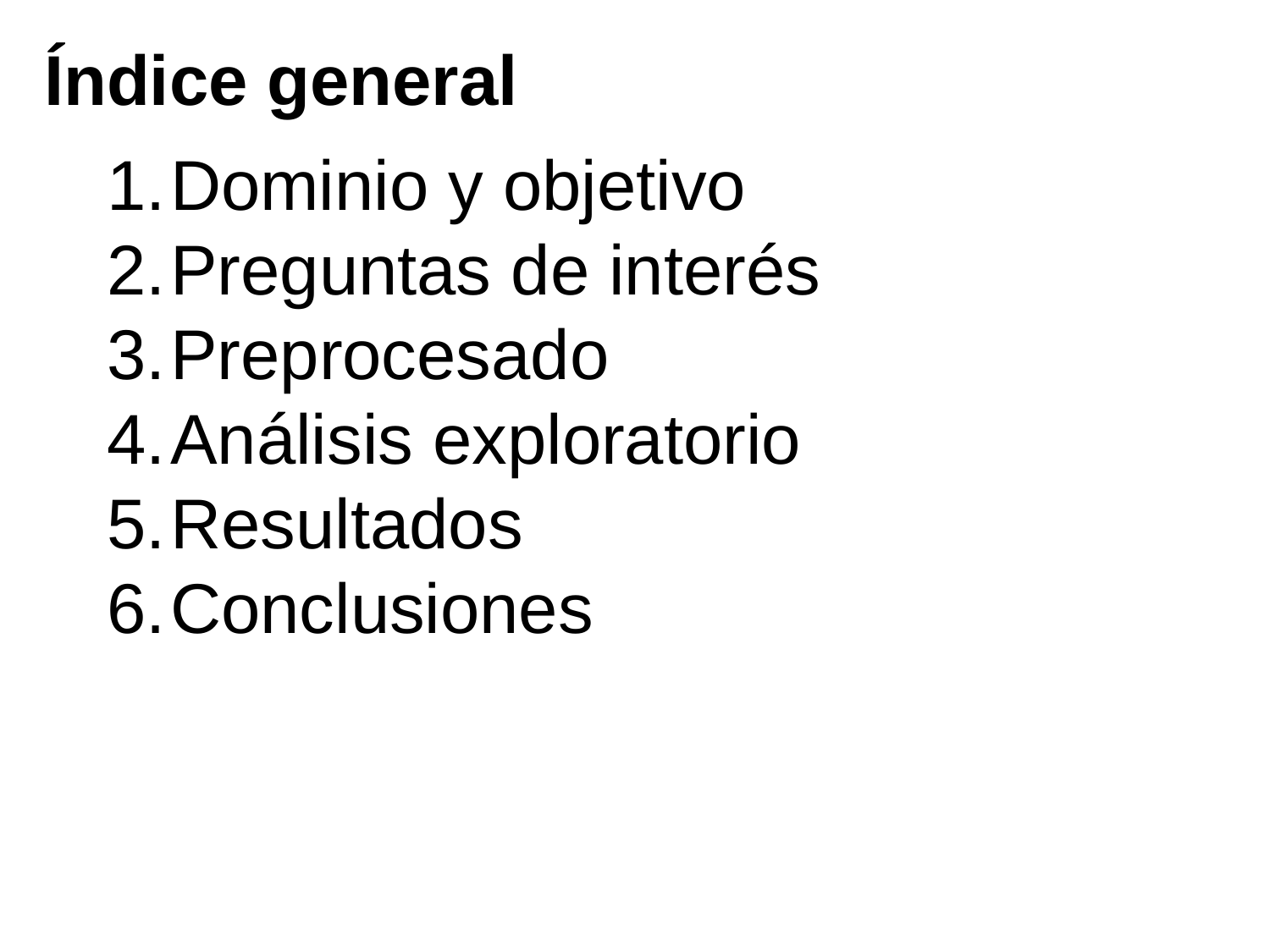

Índice general

Dominio y objetivo
Preguntas de interés
Preprocesado
Análisis exploratorio
Resultados
Conclusiones